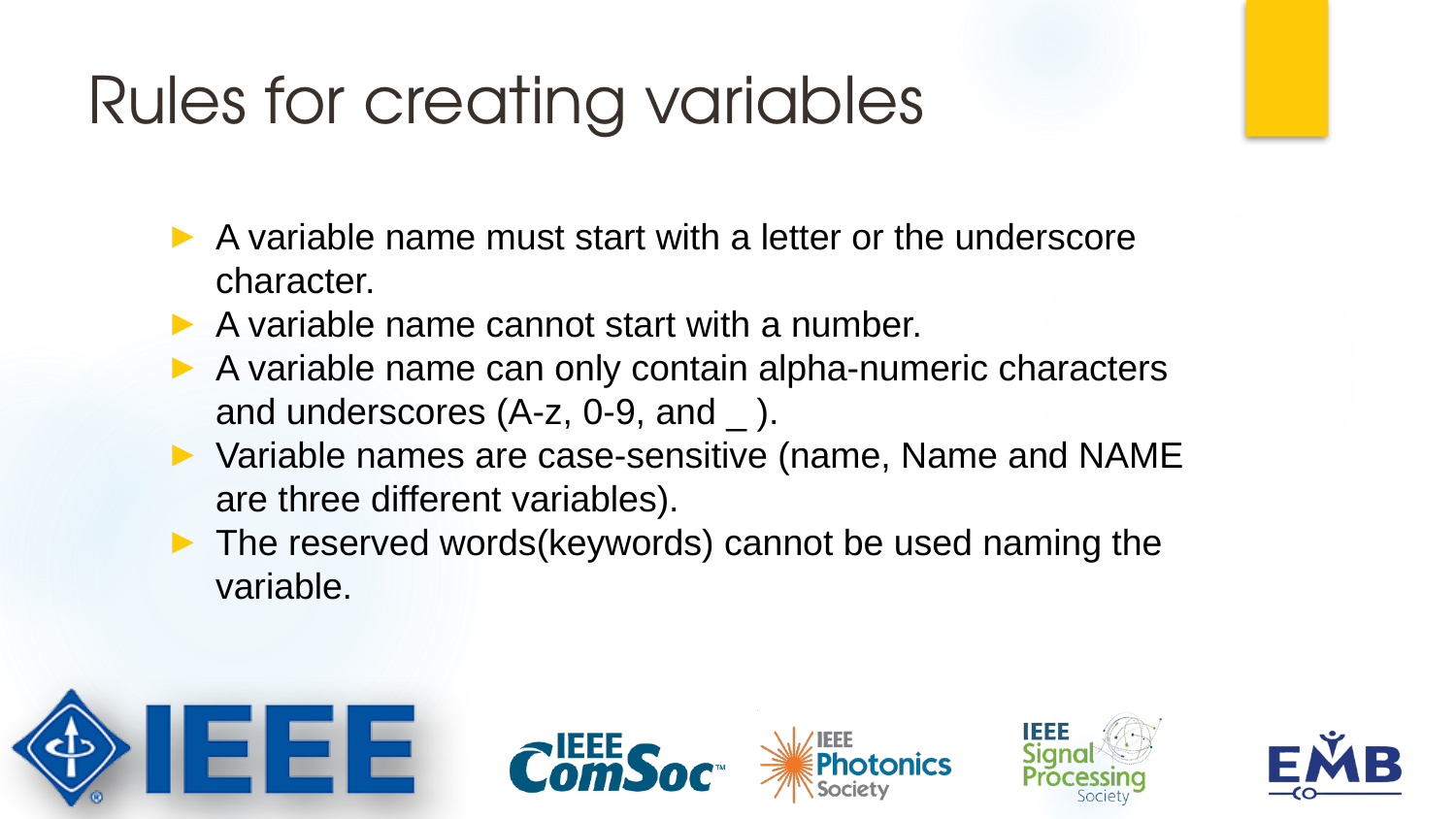

# Rules for creating variables
A variable name must start with a letter or the underscore character.
A variable name cannot start with a number.
A variable name can only contain alpha-numeric characters and underscores (A-z, 0-9, and _ ).
Variable names are case-sensitive (name, Name and NAME are three different variables).
The reserved words(keywords) cannot be used naming the variable.